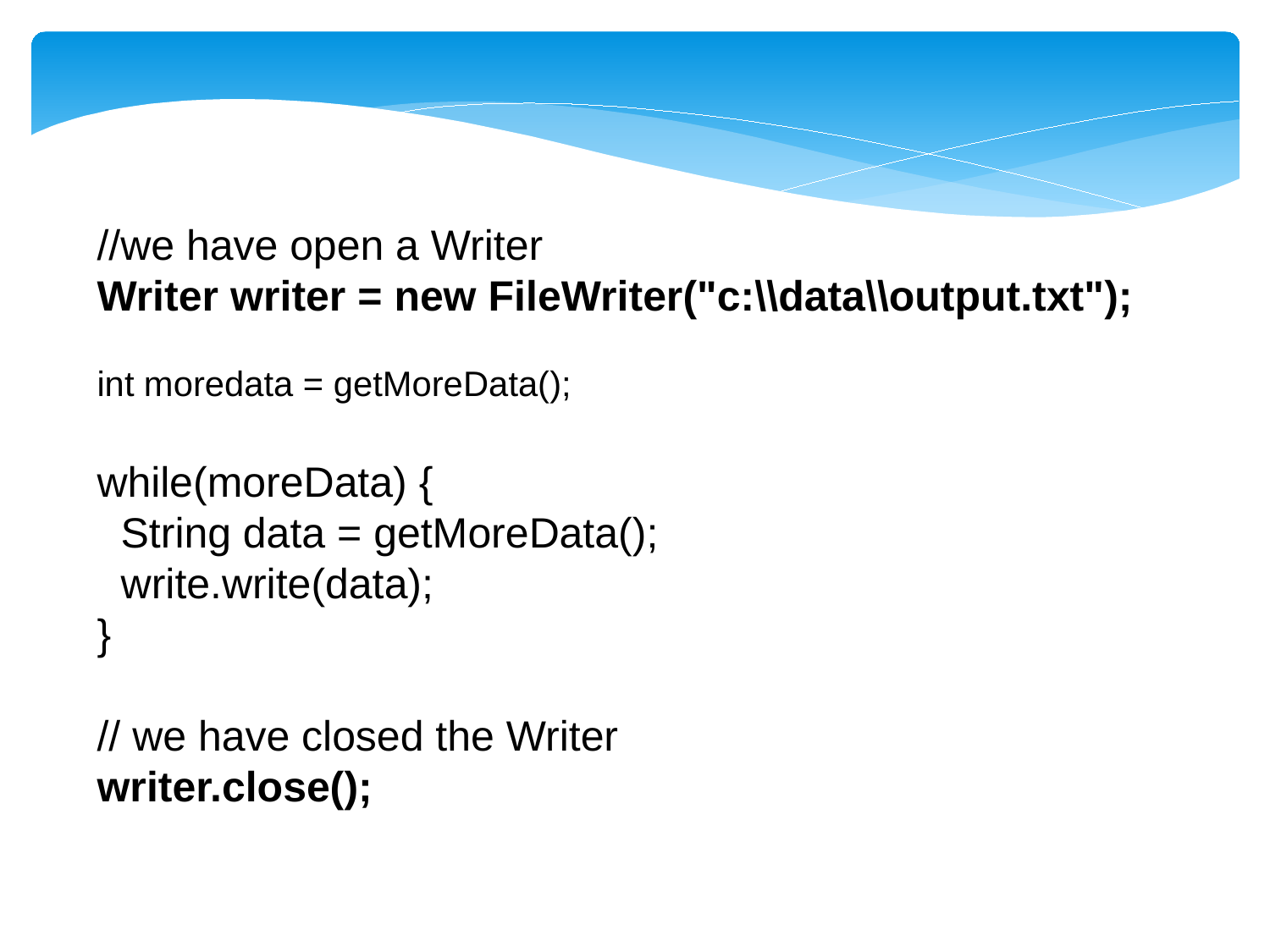

//we have open a Writer
Writer writer = new FileWriter("c:\\data\\output.txt");

int moredata = getMoreData();

while(moreData) {
  String data = getMoreData();
  write.write(data);
}

// we have closed the Writer
writer.close();